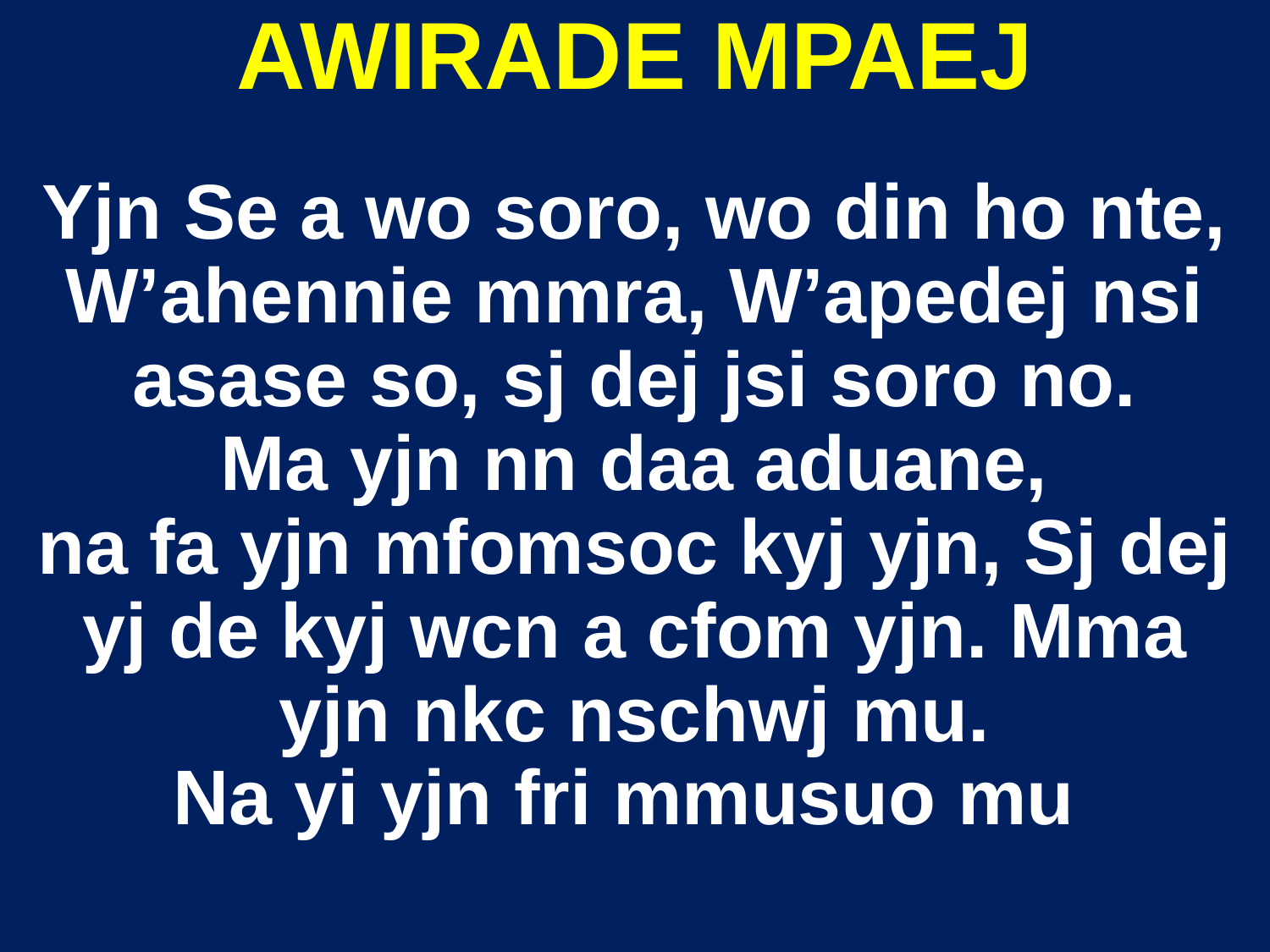

AWIRADE MPAEJ
# Yjn Se a wo soro, wo din ho nte, W’ahennie mmra, W’apedej nsi asase so, sj dej jsi soro no. Ma yjn nn daa aduane, na fa yjn mfomsoc kyj yjn, Sj dej yj de kyj wcn a cfom yjn. Mma yjn nkc nschwj mu. Na yi yjn fri mmusuo mu